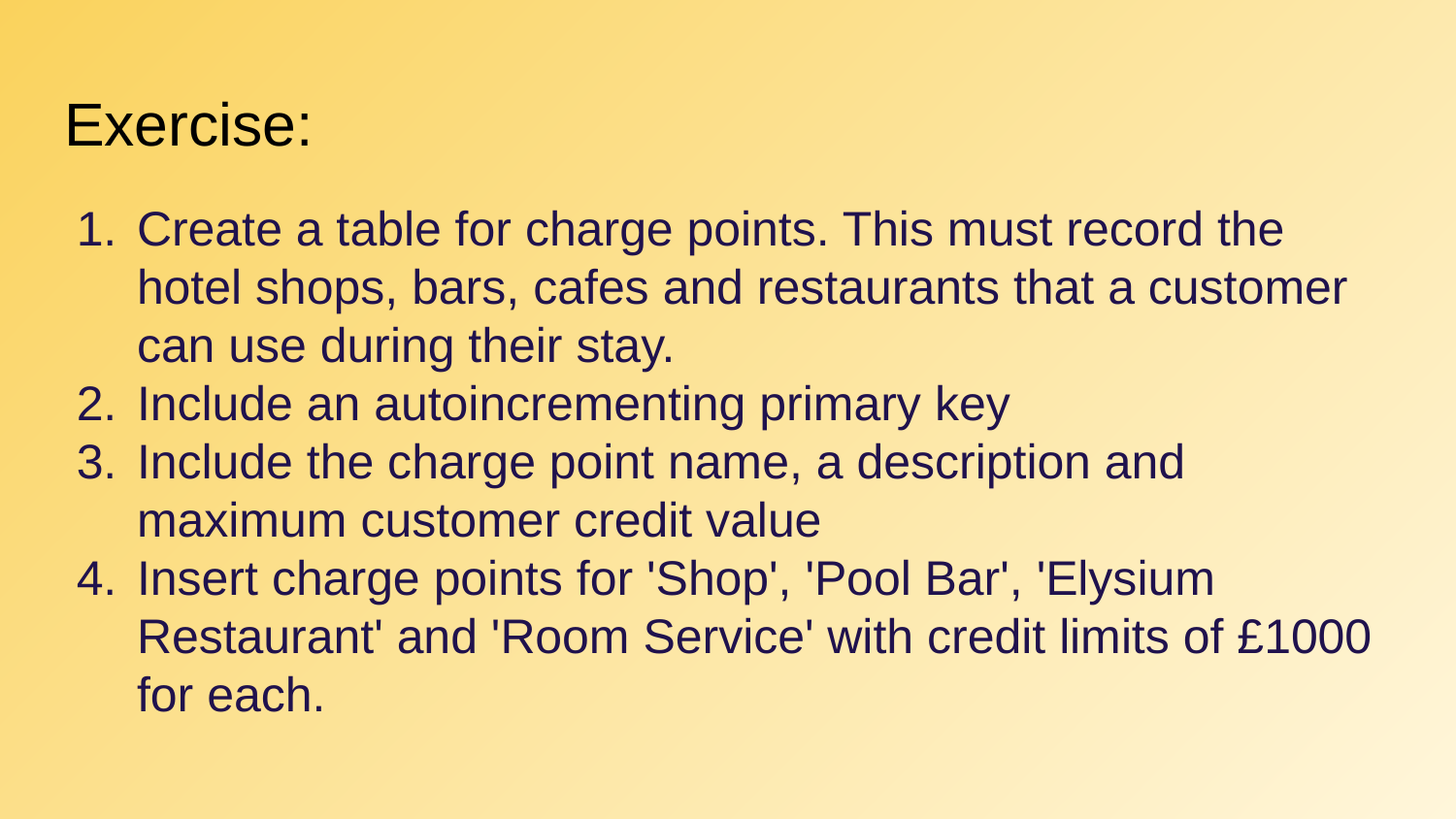

# Exercise:
Create a table for charge points. This must record the hotel shops, bars, cafes and restaurants that a customer can use during their stay.
Include an autoincrementing primary key
Include the charge point name, a description and maximum customer credit value
Insert charge points for 'Shop', 'Pool Bar', 'Elysium Restaurant' and 'Room Service' with credit limits of £1000 for each.